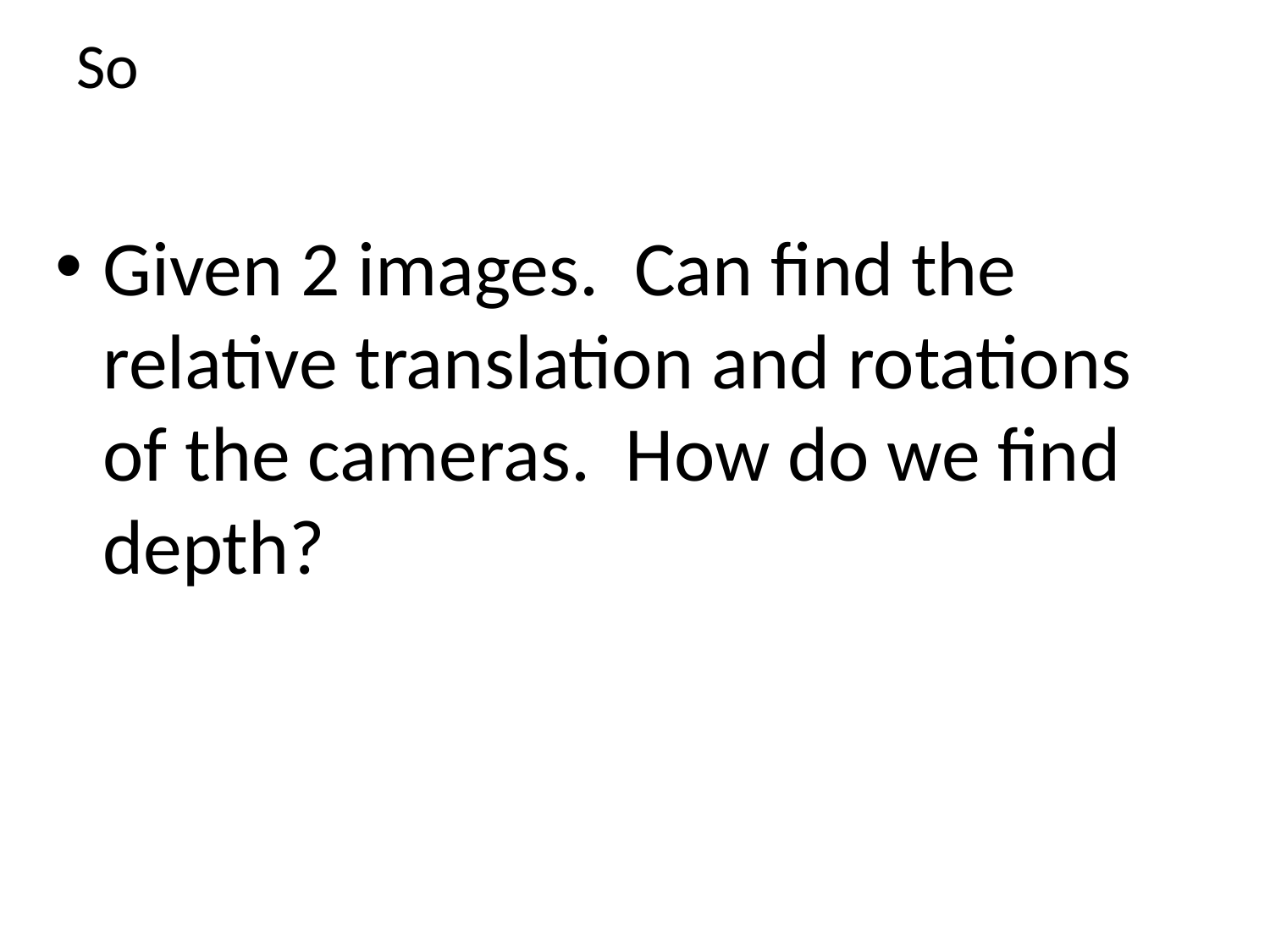

# So
Given 2 images.  Can find the relative translation and rotations of the cameras.  How do we find depth?